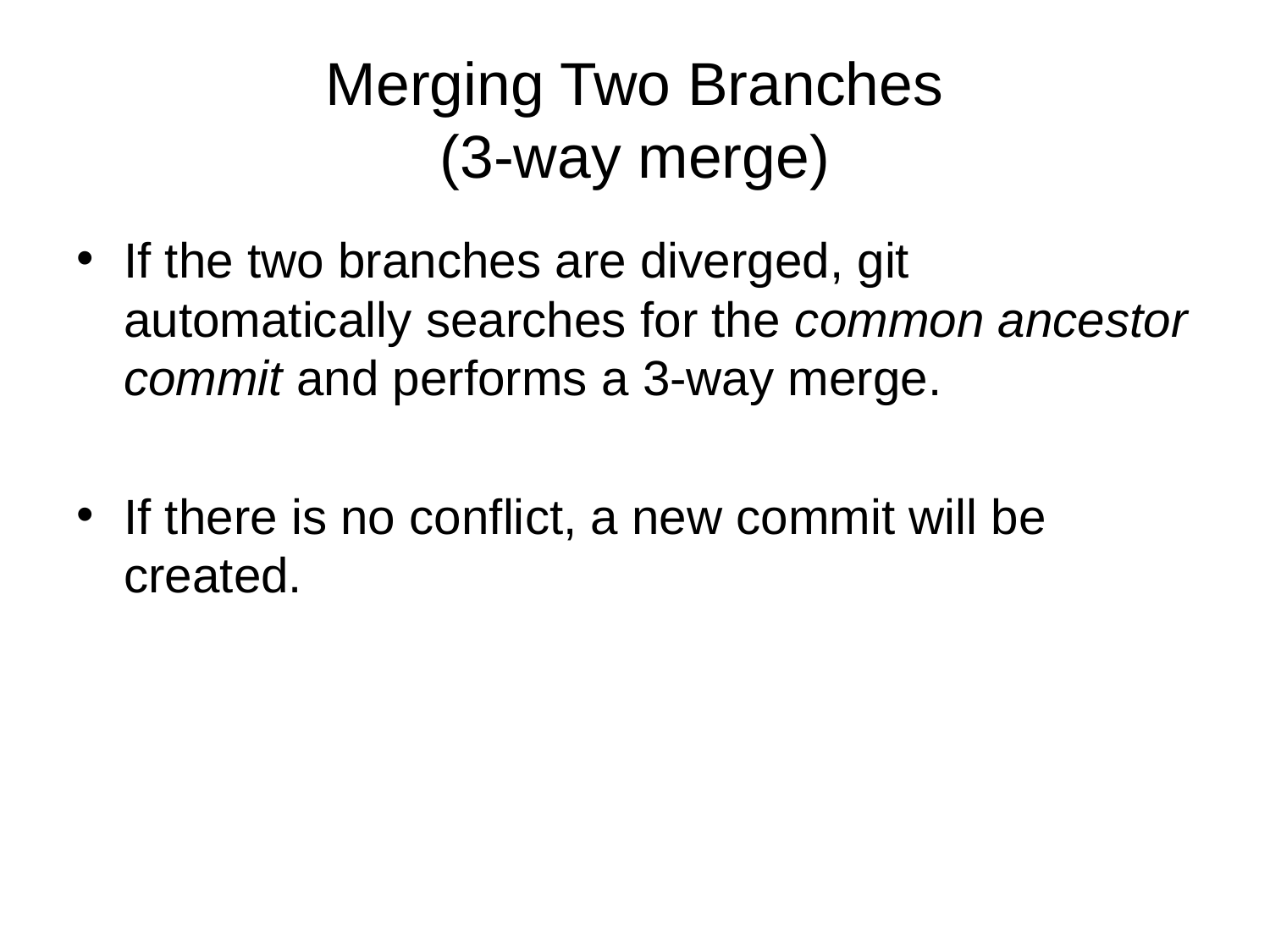

# Merging Two Branches (3-way merge)
If the two branches are diverged, git automatically searches for the common ancestor commit and performs a 3-way merge.

If there is no conflict, a new commit will be created.